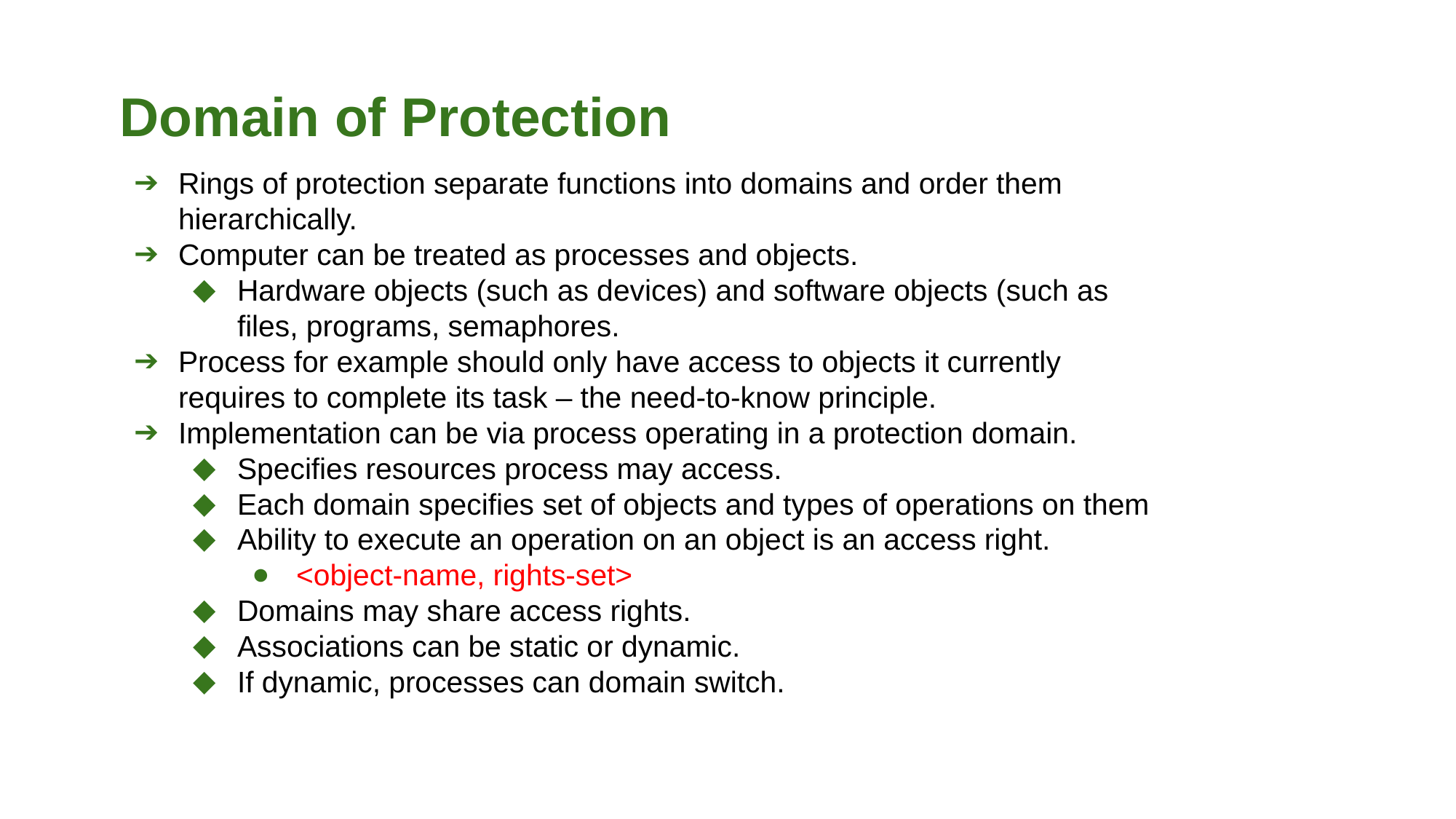

# Domain of Protection
Rings of protection separate functions into domains and order them hierarchically.
Computer can be treated as processes and objects.
Hardware objects (such as devices) and software objects (such as files, programs, semaphores.
Process for example should only have access to objects it currently requires to complete its task – the need-to-know principle.
Implementation can be via process operating in a protection domain.
Specifies resources process may access.
Each domain specifies set of objects and types of operations on them
Ability to execute an operation on an object is an access right.
<object-name, rights-set>
Domains may share access rights.
Associations can be static or dynamic.
If dynamic, processes can domain switch.